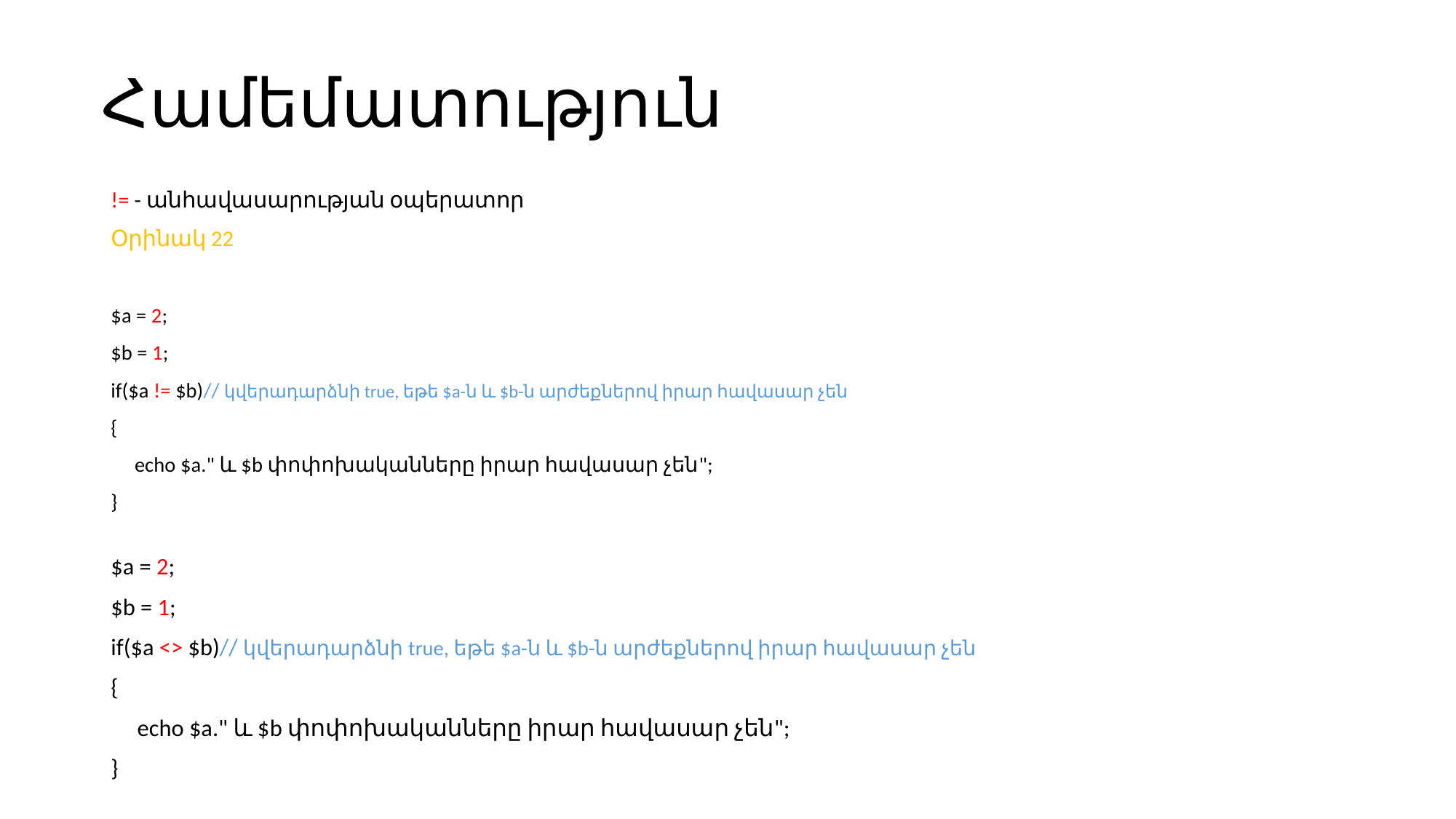

# Համեմատություն
!= - անհավասարության օպերատոր
Օրինակ 22

$a = 2;
$b = 1;
if($a != $b)// կվերադարձնի true, եթե $a-ն և $b-ն արժեքներով իրար հավասար չեն
{
     echo $a." և $b փոփոխականները իրար հավասար չեն";
}
$a = 2;
$b = 1;
if($a <> $b)// կվերադարձնի true, եթե $a-ն և $b-ն արժեքներով իրար հավասար չեն
{
     echo $a." և $b փոփոխականները իրար հավասար չեն";
}